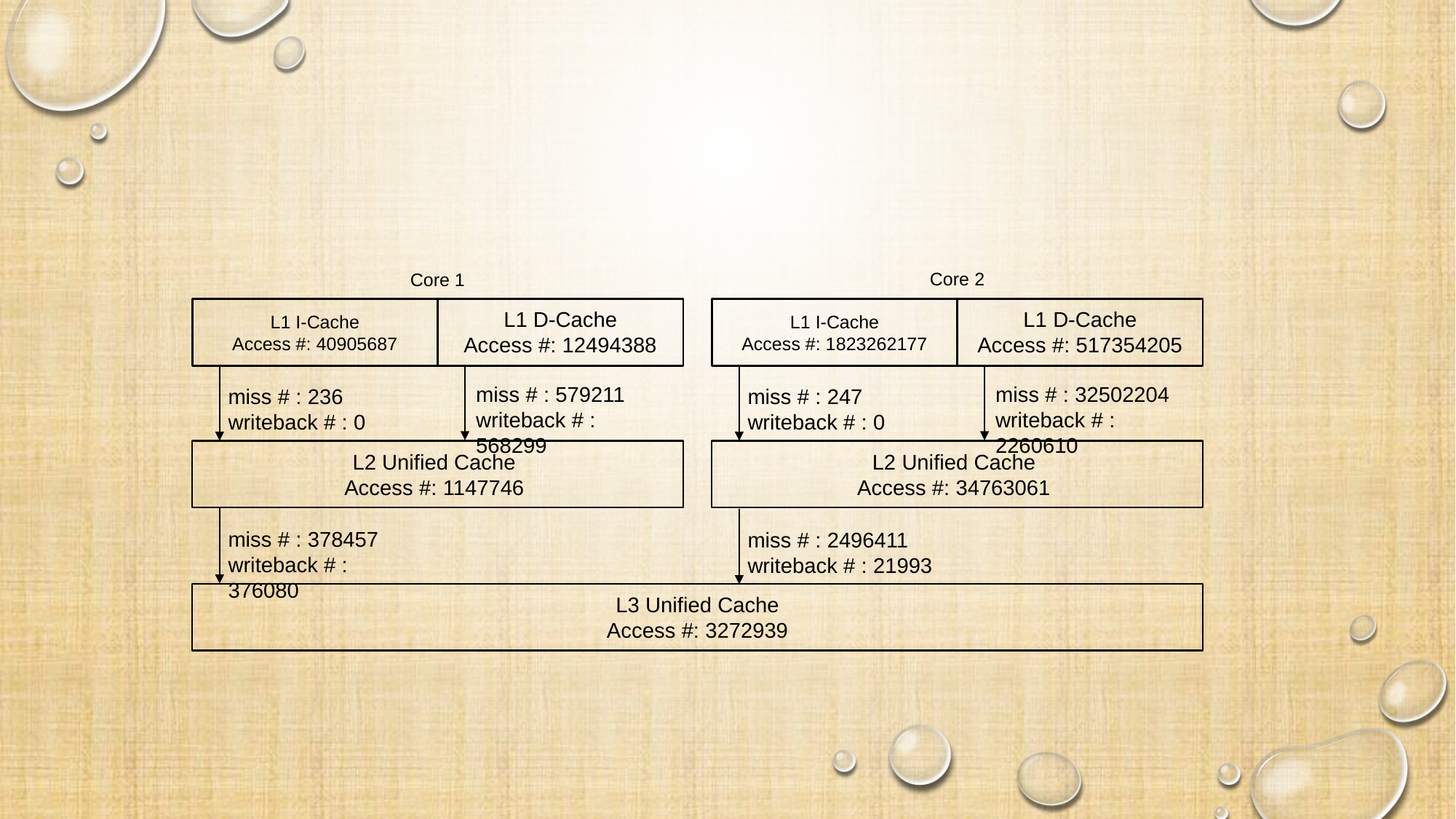

Core 2
Core 1

L1 D-Cache
Access #: 12494388

L1 I-Cache
Access #: 40905687
miss # : 579211
writeback # : 568299
miss # : 236
writeback # : 0

L2 Unified Cache
Access #: 1147746

L1 D-Cache
Access #: 517354205

L1 I-Cache
Access #: 1823262177
miss # : 32502204
writeback # : 2260610
miss # : 247
writeback # : 0

L2 Unified Cache
Access #: 34763061
miss # : 378457
writeback # : 376080
miss # : 2496411
writeback # : 21993

L3 Unified Cache
Access #: 3272939